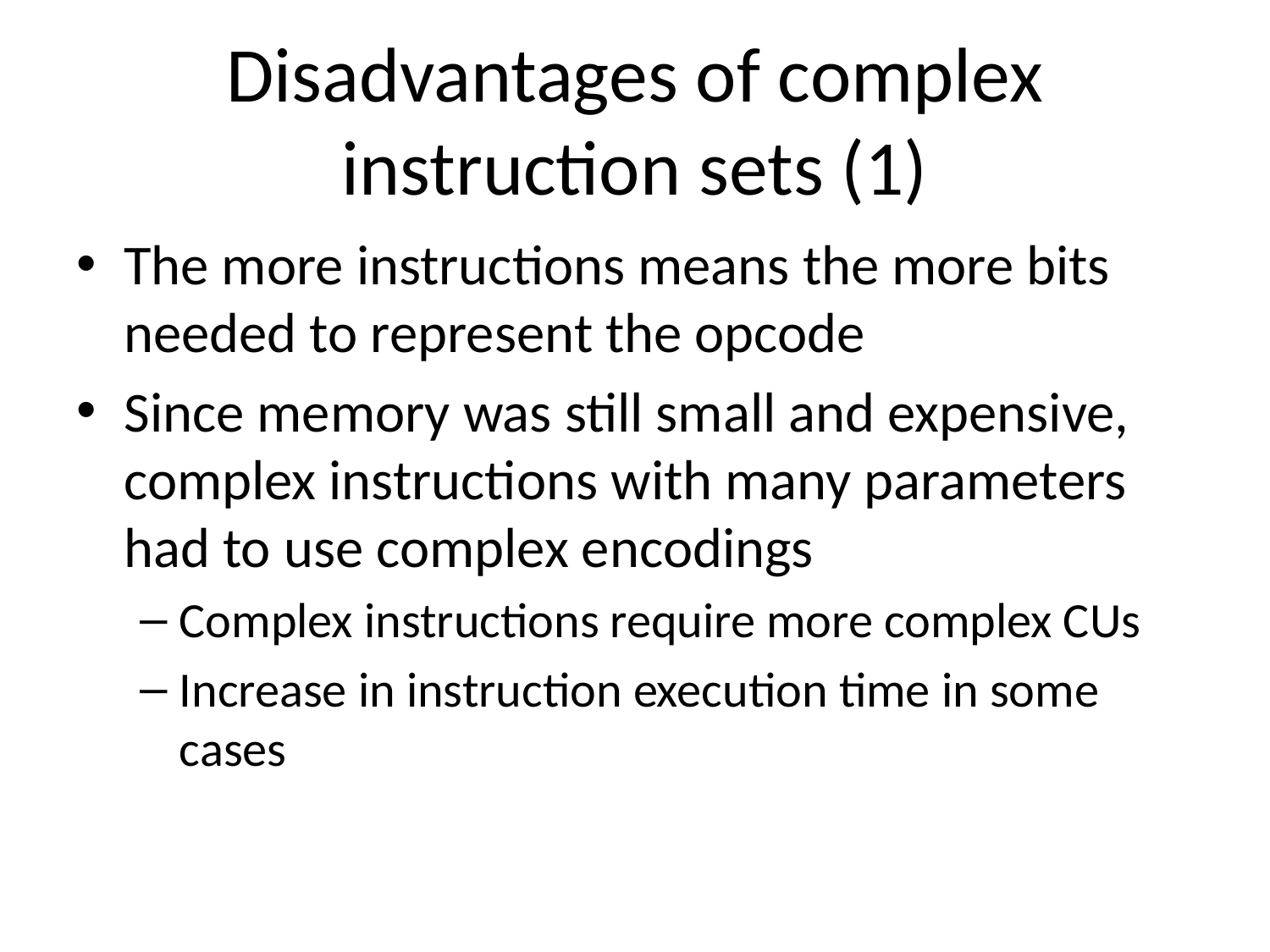

# Disadvantages of complex instruction sets (1)
The more instructions means the more bits needed to represent the opcode
Since memory was still small and expensive, complex instructions with many parameters had to use complex encodings
Complex instructions require more complex CUs
Increase in instruction execution time in some cases